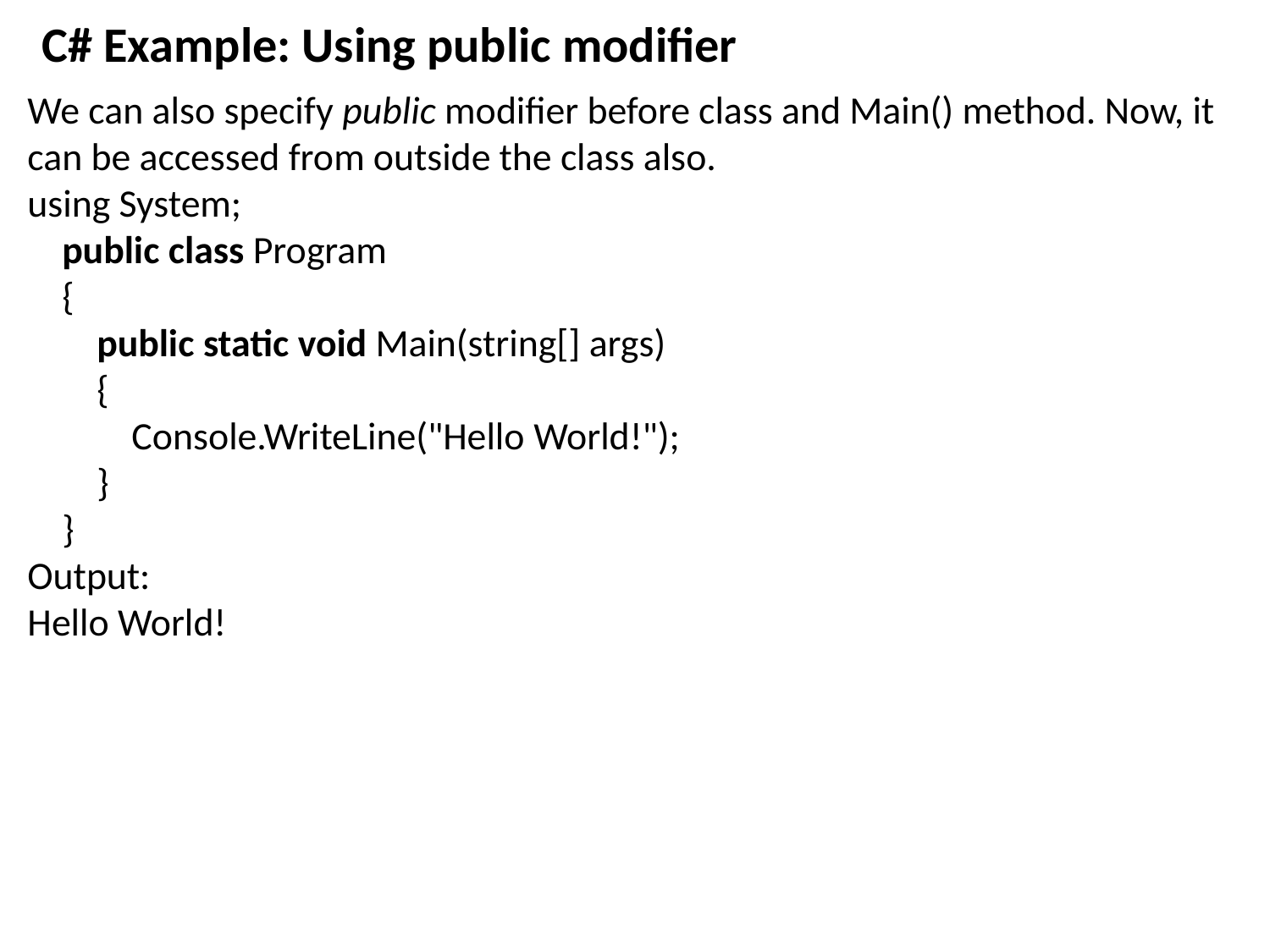

C# Example: Using public modifier
We can also specify public modifier before class and Main() method. Now, it can be accessed from outside the class also.
using System;
    public class Program
    {
        public static void Main(string[] args)
        {
            Console.WriteLine("Hello World!");
        }
    }
Output:
Hello World!